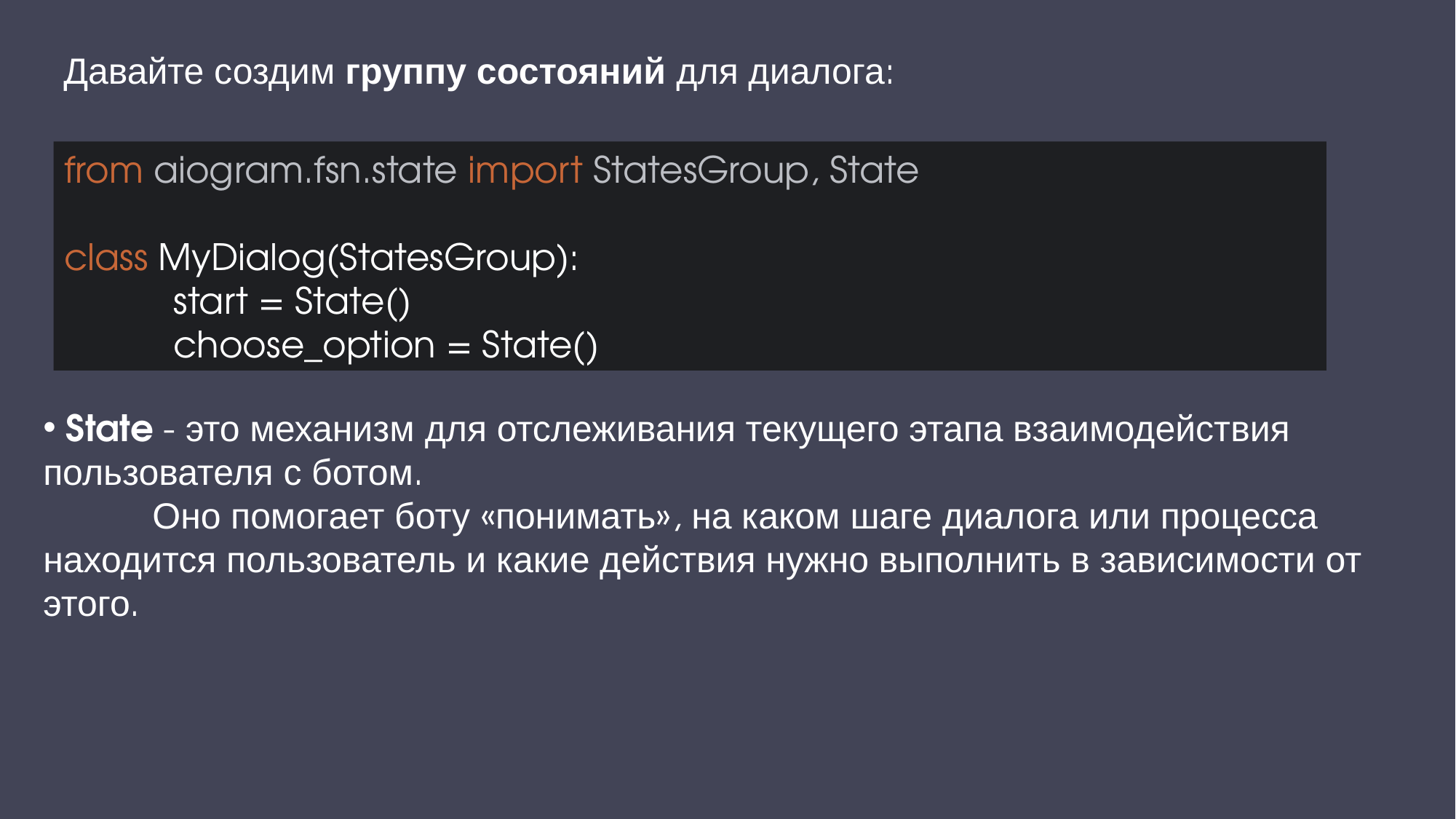

Давайте создим группу состояний для диалога:
from aiogram.fsn.state import StatesGroup, State

class MyDialog(StatesGroup):
	start = State()
	choose_option = State()
 State - это механизм для отслеживания текущего этапа взаимодействия пользователя с ботом.
	Оно помогает боту «понимать», на каком шаге диалога или процесса находится пользователь и какие действия нужно выполнить в зависимости от этого.